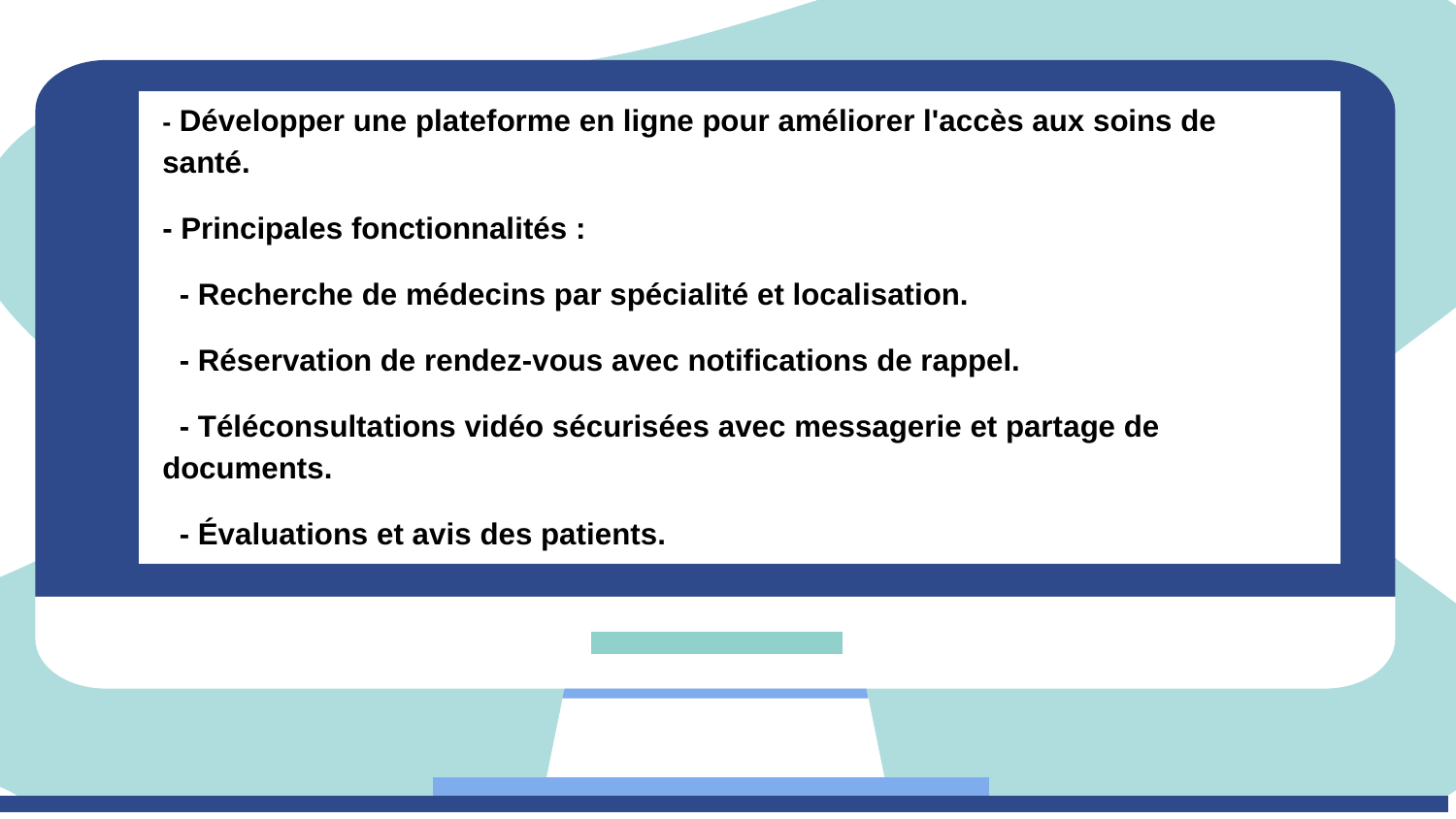

# - Développer une plateforme en ligne pour améliorer l'accès aux soins de santé.
- Principales fonctionnalités :
  - Recherche de médecins par spécialité et localisation.
  - Réservation de rendez-vous avec notifications de rappel.
  - Téléconsultations vidéo sécurisées avec messagerie et partage de documents.
  - Évaluations et avis des patients.